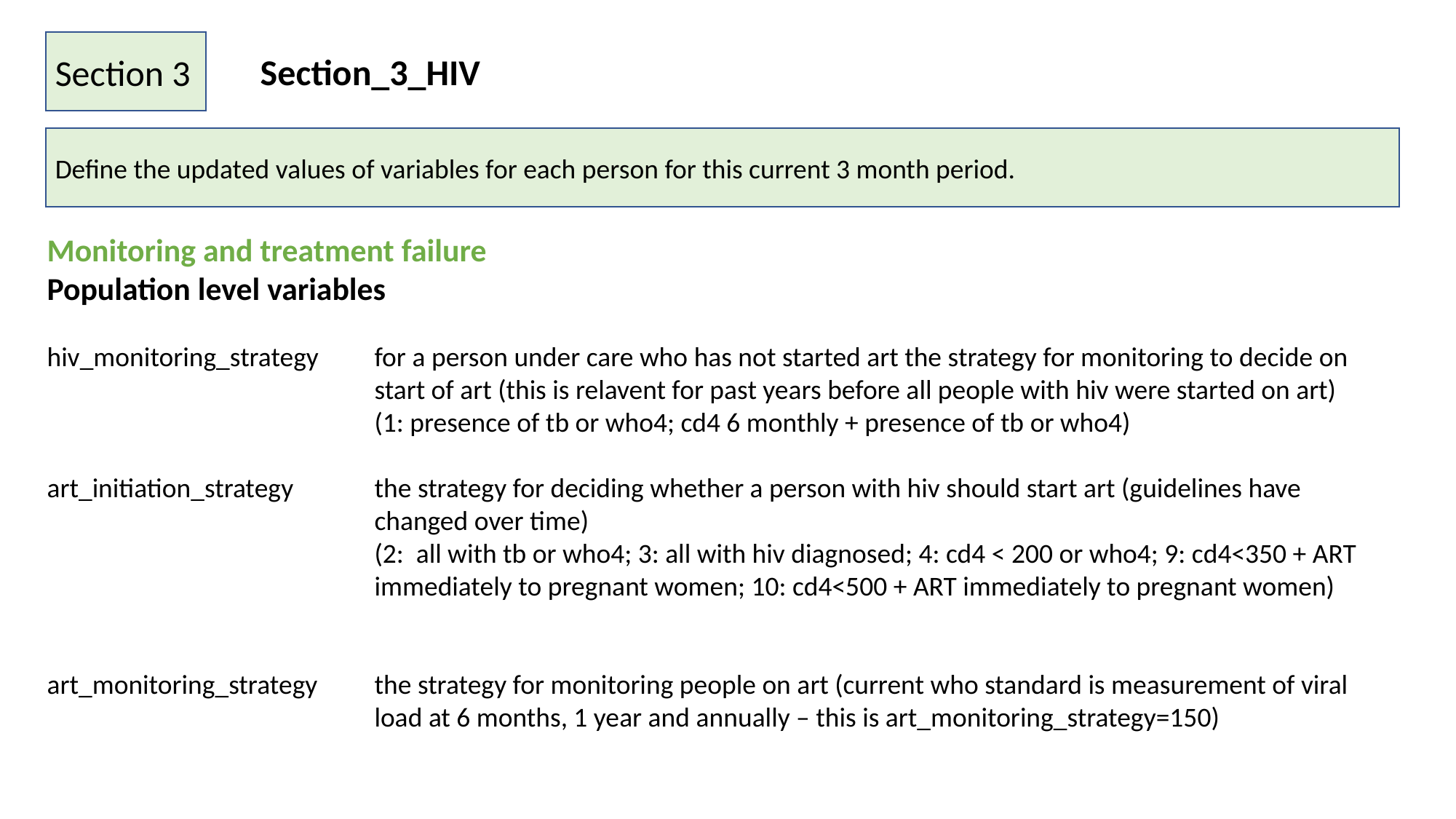

Section 3
Section_3_HIV
Define the updated values of variables for each person for this current 3 month period.
Monitoring and treatment failure
Population level variables

hiv_monitoring_strategy	for a person under care who has not started art the strategy for monitoring to decide on 				start of art (this is relavent for past years before all people with hiv were started on art)
			(1: presence of tb or who4; cd4 6 monthly + presence of tb or who4)

art_initiation_strategy	the strategy for deciding whether a person with hiv should start art (guidelines have
			changed over time)
			(2:  all with tb or who4; 3: all with hiv diagnosed; 4: cd4 < 200 or who4; 9: cd4<350 + ART 			immediately to pregnant women; 10: cd4<500 + ART immediately to pregnant women)

art_monitoring_strategy	the strategy for monitoring people on art (current who standard is measurement of viral
			load at 6 months, 1 year and annually – this is art_monitoring_strategy=150)